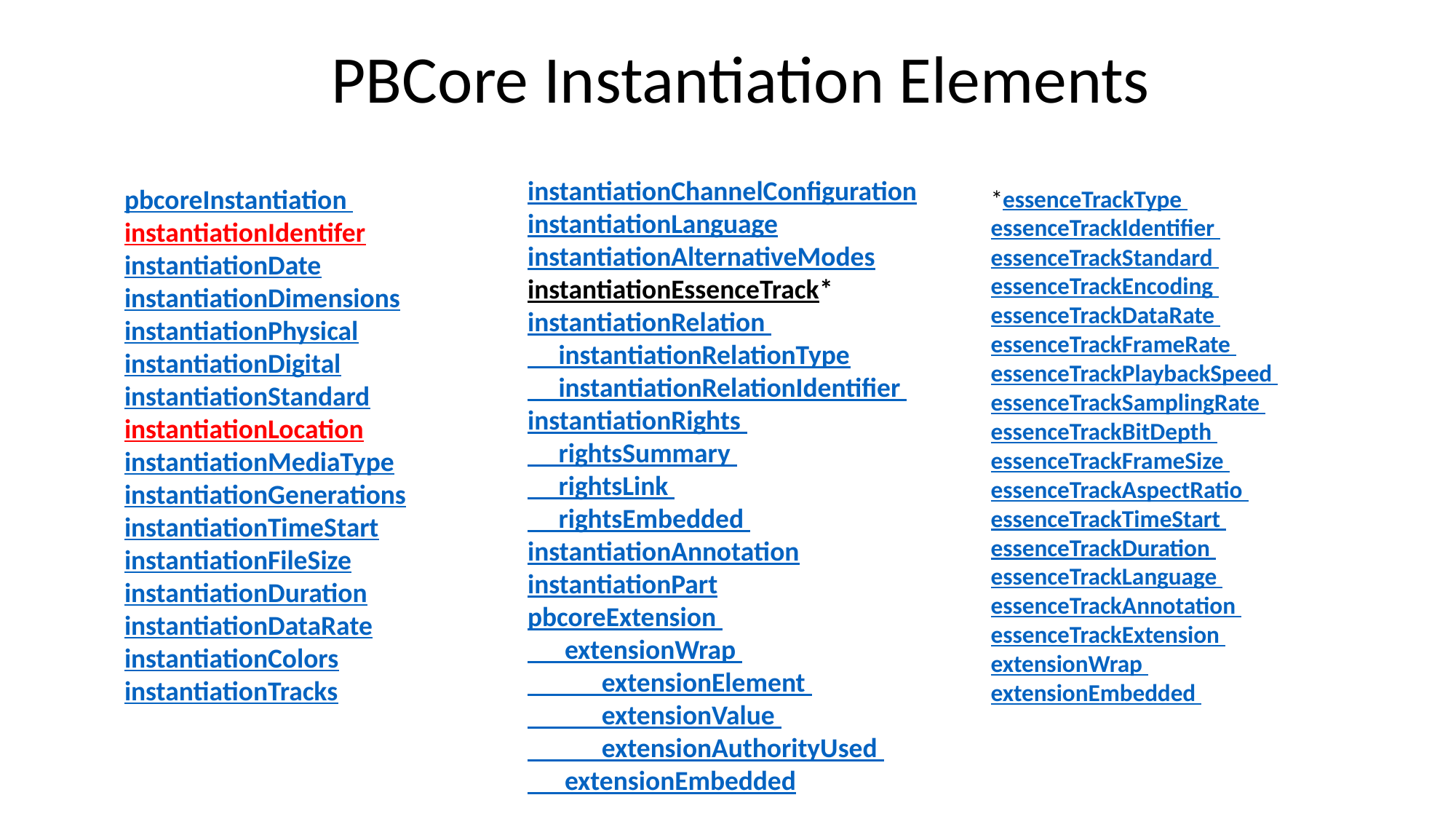

PBCore Instantiation Elements

instantiationChannelConfiguration
instantiationLanguage
instantiationAlternativeModes
instantiationEssenceTrack*
instantiationRelation
     instantiationRelationType
     instantiationRelationIdentifier
instantiationRights
     rightsSummary
     rightsLink
     rightsEmbedded
instantiationAnnotation
instantiationPart
pbcoreExtension
      extensionWrap
            extensionElement
            extensionValue
            extensionAuthorityUsed
      extensionEmbedded

pbcoreInstantiation
instantiationIdentifer
instantiationDate
instantiationDimensions
instantiationPhysical
instantiationDigital
instantiationStandard
instantiationLocation
instantiationMediaType
instantiationGenerations
instantiationTimeStart
instantiationFileSize
instantiationDuration
instantiationDataRate
instantiationColors
instantiationTracks
*essenceTrackType
essenceTrackIdentifier
essenceTrackStandard
essenceTrackEncoding
essenceTrackDataRate
essenceTrackFrameRate
essenceTrackPlaybackSpeed
essenceTrackSamplingRate
essenceTrackBitDepth
essenceTrackFrameSize
essenceTrackAspectRatio
essenceTrackTimeStart
essenceTrackDuration
essenceTrackLanguage
essenceTrackAnnotation
essenceTrackExtension
extensionWrap
extensionEmbedded